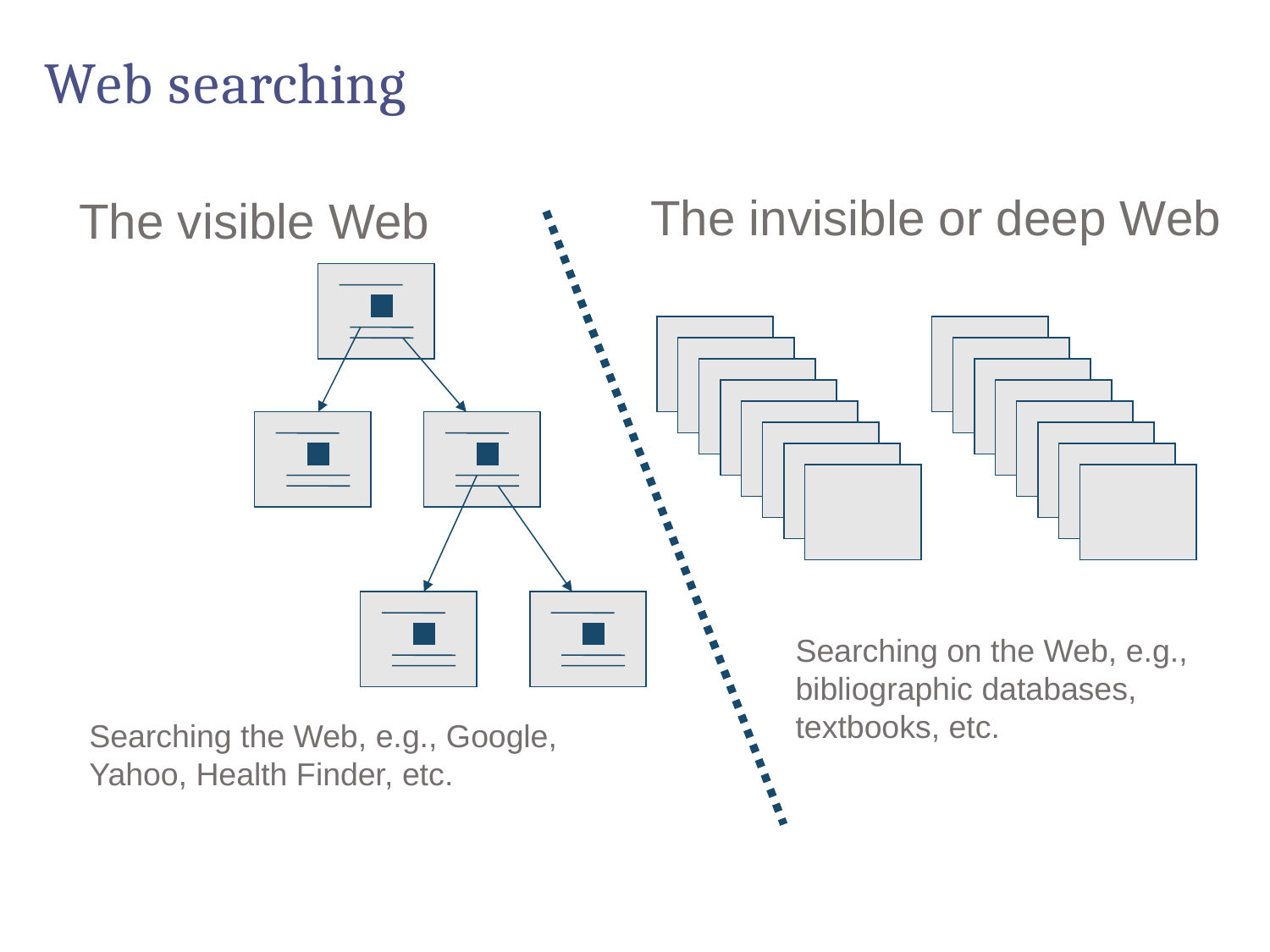

# Web searching
The invisible or deep Web
The visible Web

Searching on the Web, e.g., bibliographic databases, textbooks, etc.

Searching the Web, e.g., Google,
Yahoo, Health Finder, etc.